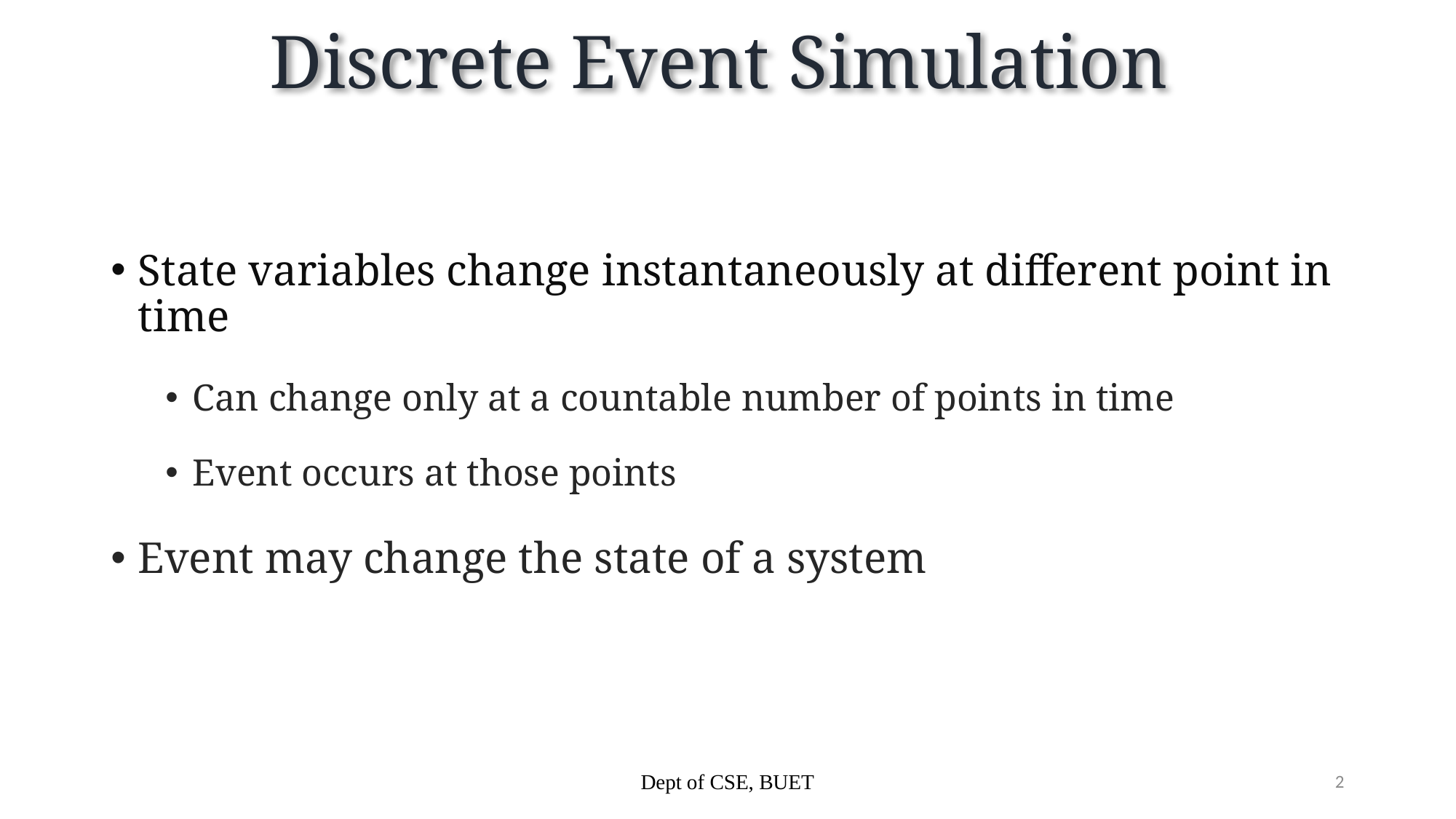

# Discrete Event Simulation

State variables change instantaneously at different point in time

Can change only at a countable number of points in time

Event occurs at those points

Event may change the state of a system

Dept of CSE, BUET
2